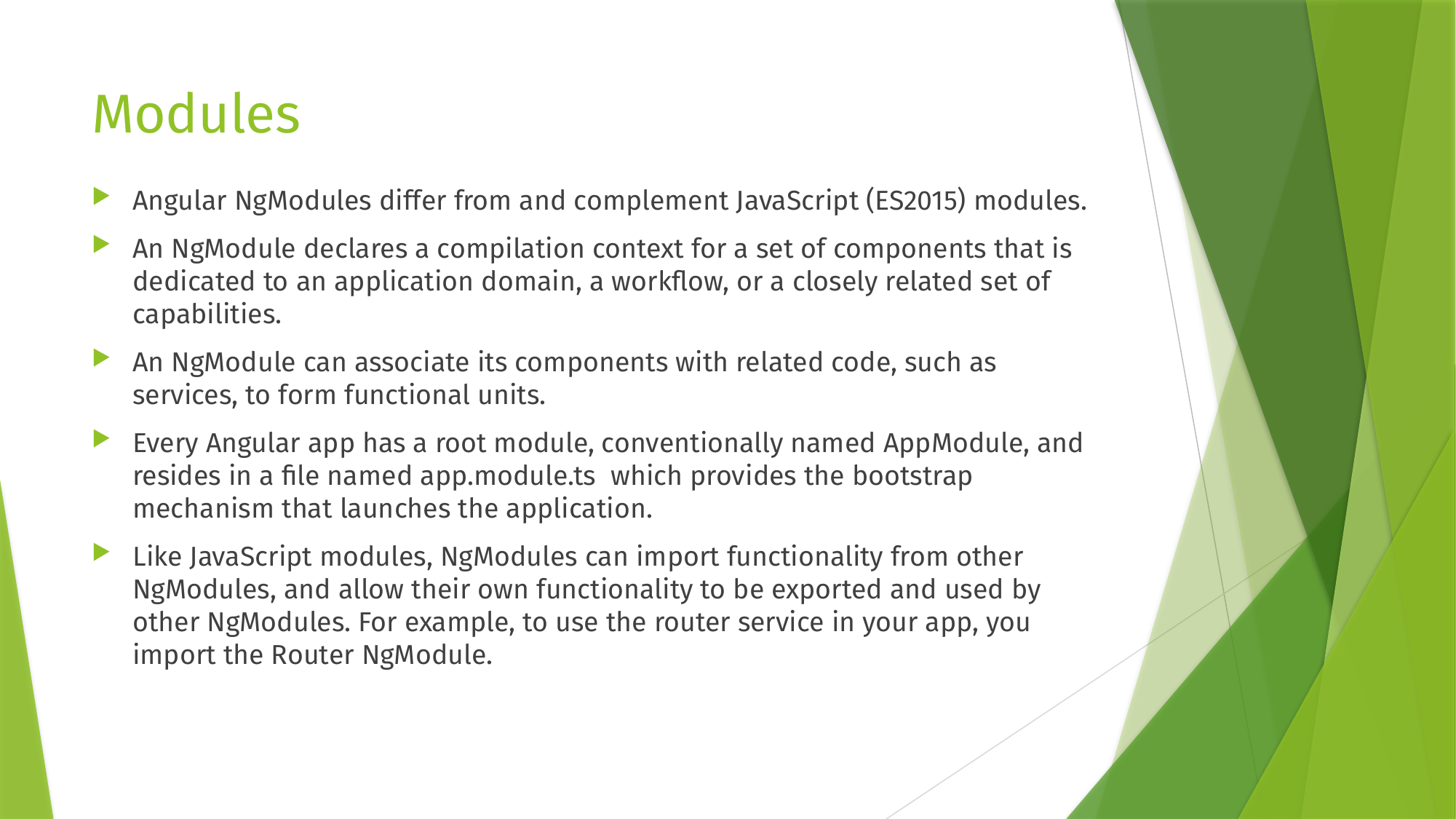

# Modules
Angular NgModules differ from and complement JavaScript (ES2015) modules.
An NgModule declares a compilation context for a set of components that is dedicated to an application domain, a workflow, or a closely related set of capabilities.
An NgModule can associate its components with related code, such as services, to form functional units.
Every Angular app has a root module, conventionally named AppModule, and resides in a file named app.module.ts  which provides the bootstrap mechanism that launches the application.
Like JavaScript modules, NgModules can import functionality from other NgModules, and allow their own functionality to be exported and used by other NgModules. For example, to use the router service in your app, you import the Router NgModule.